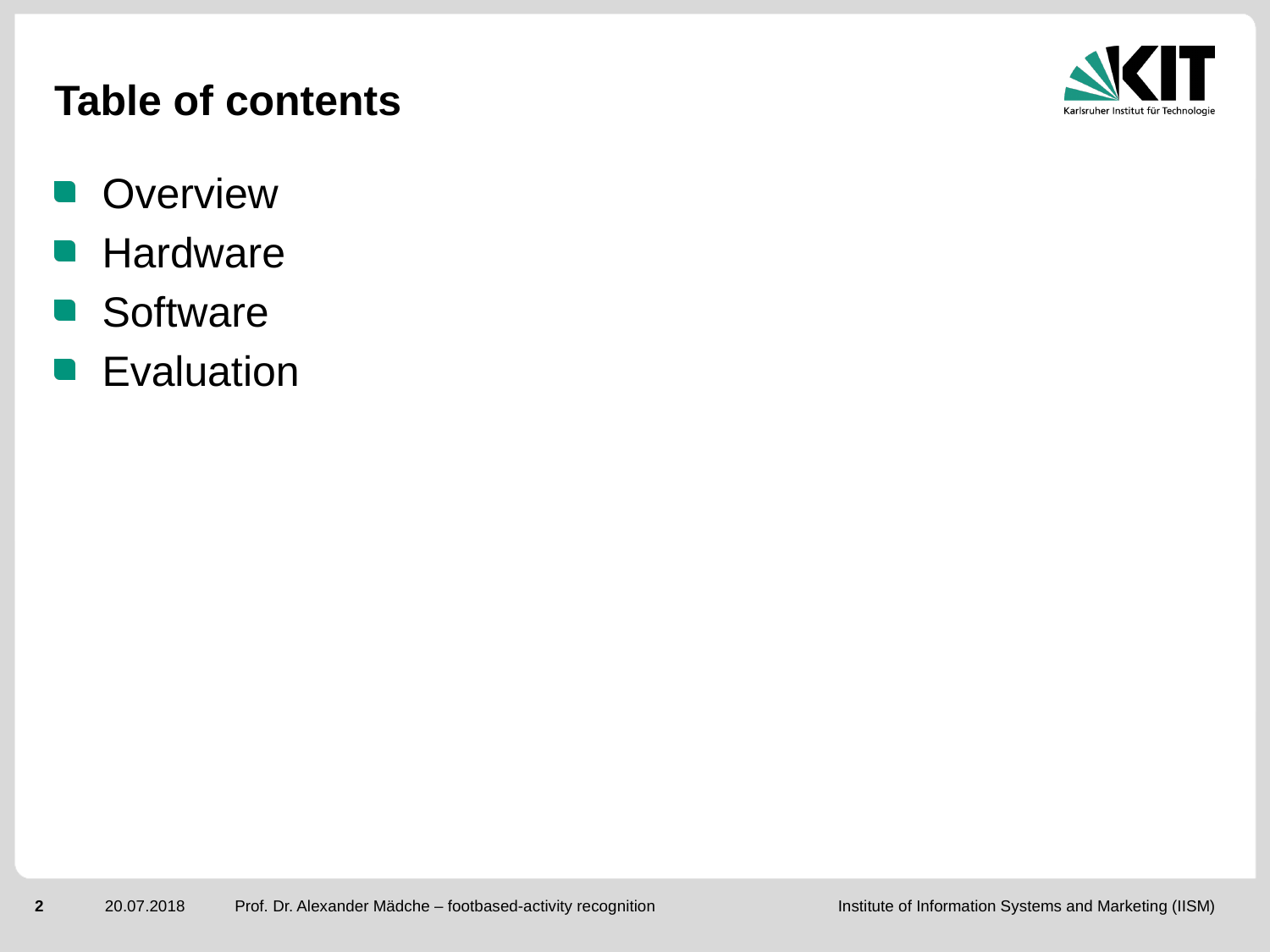

# Table of contents
Overview
Hardware
Software
Evaluation

Prof. Dr. Alexander Mädche – footbased-activity recognition